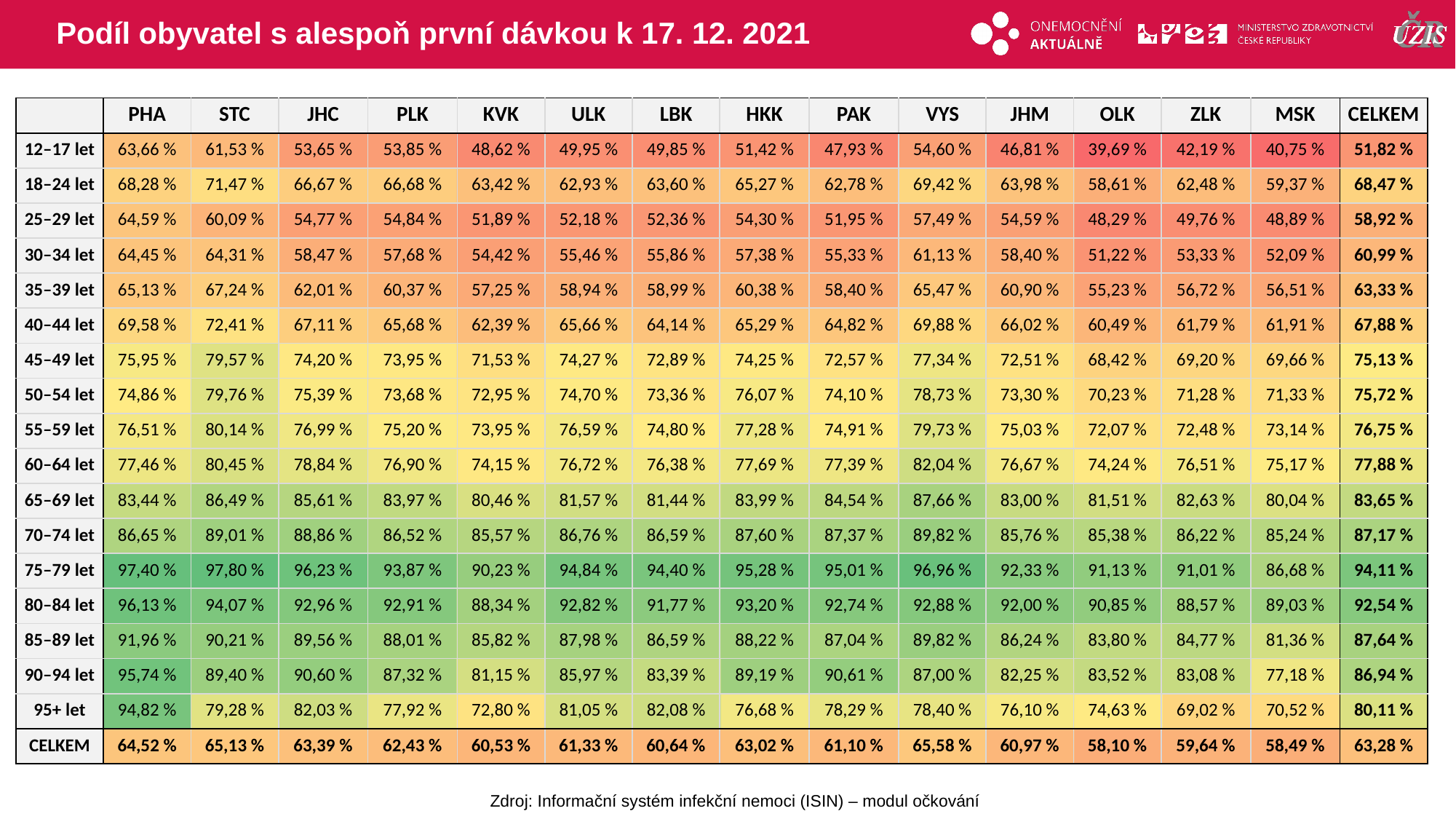

# Podíl obyvatel s alespoň první dávkou k 17. 12. 2021
|  | PHA | STC | JHC | PLK | KVK | ULK | LBK | HKK | PAK | VYS | JHM | OLK | ZLK | MSK | CELKEM |
| --- | --- | --- | --- | --- | --- | --- | --- | --- | --- | --- | --- | --- | --- | --- | --- |
| 12–17 let | 63,66 % | 61,53 % | 53,65 % | 53,85 % | 48,62 % | 49,95 % | 49,85 % | 51,42 % | 47,93 % | 54,60 % | 46,81 % | 39,69 % | 42,19 % | 40,75 % | 51,82 % |
| 18–24 let | 68,28 % | 71,47 % | 66,67 % | 66,68 % | 63,42 % | 62,93 % | 63,60 % | 65,27 % | 62,78 % | 69,42 % | 63,98 % | 58,61 % | 62,48 % | 59,37 % | 68,47 % |
| 25–29 let | 64,59 % | 60,09 % | 54,77 % | 54,84 % | 51,89 % | 52,18 % | 52,36 % | 54,30 % | 51,95 % | 57,49 % | 54,59 % | 48,29 % | 49,76 % | 48,89 % | 58,92 % |
| 30–34 let | 64,45 % | 64,31 % | 58,47 % | 57,68 % | 54,42 % | 55,46 % | 55,86 % | 57,38 % | 55,33 % | 61,13 % | 58,40 % | 51,22 % | 53,33 % | 52,09 % | 60,99 % |
| 35–39 let | 65,13 % | 67,24 % | 62,01 % | 60,37 % | 57,25 % | 58,94 % | 58,99 % | 60,38 % | 58,40 % | 65,47 % | 60,90 % | 55,23 % | 56,72 % | 56,51 % | 63,33 % |
| 40–44 let | 69,58 % | 72,41 % | 67,11 % | 65,68 % | 62,39 % | 65,66 % | 64,14 % | 65,29 % | 64,82 % | 69,88 % | 66,02 % | 60,49 % | 61,79 % | 61,91 % | 67,88 % |
| 45–49 let | 75,95 % | 79,57 % | 74,20 % | 73,95 % | 71,53 % | 74,27 % | 72,89 % | 74,25 % | 72,57 % | 77,34 % | 72,51 % | 68,42 % | 69,20 % | 69,66 % | 75,13 % |
| 50–54 let | 74,86 % | 79,76 % | 75,39 % | 73,68 % | 72,95 % | 74,70 % | 73,36 % | 76,07 % | 74,10 % | 78,73 % | 73,30 % | 70,23 % | 71,28 % | 71,33 % | 75,72 % |
| 55–59 let | 76,51 % | 80,14 % | 76,99 % | 75,20 % | 73,95 % | 76,59 % | 74,80 % | 77,28 % | 74,91 % | 79,73 % | 75,03 % | 72,07 % | 72,48 % | 73,14 % | 76,75 % |
| 60–64 let | 77,46 % | 80,45 % | 78,84 % | 76,90 % | 74,15 % | 76,72 % | 76,38 % | 77,69 % | 77,39 % | 82,04 % | 76,67 % | 74,24 % | 76,51 % | 75,17 % | 77,88 % |
| 65–69 let | 83,44 % | 86,49 % | 85,61 % | 83,97 % | 80,46 % | 81,57 % | 81,44 % | 83,99 % | 84,54 % | 87,66 % | 83,00 % | 81,51 % | 82,63 % | 80,04 % | 83,65 % |
| 70–74 let | 86,65 % | 89,01 % | 88,86 % | 86,52 % | 85,57 % | 86,76 % | 86,59 % | 87,60 % | 87,37 % | 89,82 % | 85,76 % | 85,38 % | 86,22 % | 85,24 % | 87,17 % |
| 75–79 let | 97,40 % | 97,80 % | 96,23 % | 93,87 % | 90,23 % | 94,84 % | 94,40 % | 95,28 % | 95,01 % | 96,96 % | 92,33 % | 91,13 % | 91,01 % | 86,68 % | 94,11 % |
| 80–84 let | 96,13 % | 94,07 % | 92,96 % | 92,91 % | 88,34 % | 92,82 % | 91,77 % | 93,20 % | 92,74 % | 92,88 % | 92,00 % | 90,85 % | 88,57 % | 89,03 % | 92,54 % |
| 85–89 let | 91,96 % | 90,21 % | 89,56 % | 88,01 % | 85,82 % | 87,98 % | 86,59 % | 88,22 % | 87,04 % | 89,82 % | 86,24 % | 83,80 % | 84,77 % | 81,36 % | 87,64 % |
| 90–94 let | 95,74 % | 89,40 % | 90,60 % | 87,32 % | 81,15 % | 85,97 % | 83,39 % | 89,19 % | 90,61 % | 87,00 % | 82,25 % | 83,52 % | 83,08 % | 77,18 % | 86,94 % |
| 95+ let | 94,82 % | 79,28 % | 82,03 % | 77,92 % | 72,80 % | 81,05 % | 82,08 % | 76,68 % | 78,29 % | 78,40 % | 76,10 % | 74,63 % | 69,02 % | 70,52 % | 80,11 % |
| CELKEM | 64,52 % | 65,13 % | 63,39 % | 62,43 % | 60,53 % | 61,33 % | 60,64 % | 63,02 % | 61,10 % | 65,58 % | 60,97 % | 58,10 % | 59,64 % | 58,49 % | 63,28 % |
|  |  |  |  |  |  |  |  |  |  |  |  |  |  |  |
| --- | --- | --- | --- | --- | --- | --- | --- | --- | --- | --- | --- | --- | --- | --- |
|  |  |  |  |  |  |  |  |  |  |  |  |  |  |  |
|  |  |  |  |  |  |  |  |  |  |  |  |  |  |  |
|  |  |  |  |  |  |  |  |  |  |  |  |  |  |  |
|  |  |  |  |  |  |  |  |  |  |  |  |  |  |  |
|  |  |  |  |  |  |  |  |  |  |  |  |  |  |  |
|  |  |  |  |  |  |  |  |  |  |  |  |  |  |  |
|  |  |  |  |  |  |  |  |  |  |  |  |  |  |  |
|  |  |  |  |  |  |  |  |  |  |  |  |  |  |  |
|  |  |  |  |  |  |  |  |  |  |  |  |  |  |  |
|  |  |  |  |  |  |  |  |  |  |  |  |  |  |  |
|  |  |  |  |  |  |  |  |  |  |  |  |  |  |  |
|  |  |  |  |  |  |  |  |  |  |  |  |  |  |  |
|  |  |  |  |  |  |  |  |  |  |  |  |  |  |  |
|  |  |  |  |  |  |  |  |  |  |  |  |  |  |  |
|  |  |  |  |  |  |  |  |  |  |  |  |  |  |  |
|  |  |  |  |  |  |  |  |  |  |  |  |  |  |  |
|  |  |  |  |  |  |  |  |  |  |  |  |  |  |  |
Zdroj: Informační systém infekční nemoci (ISIN) – modul očkování